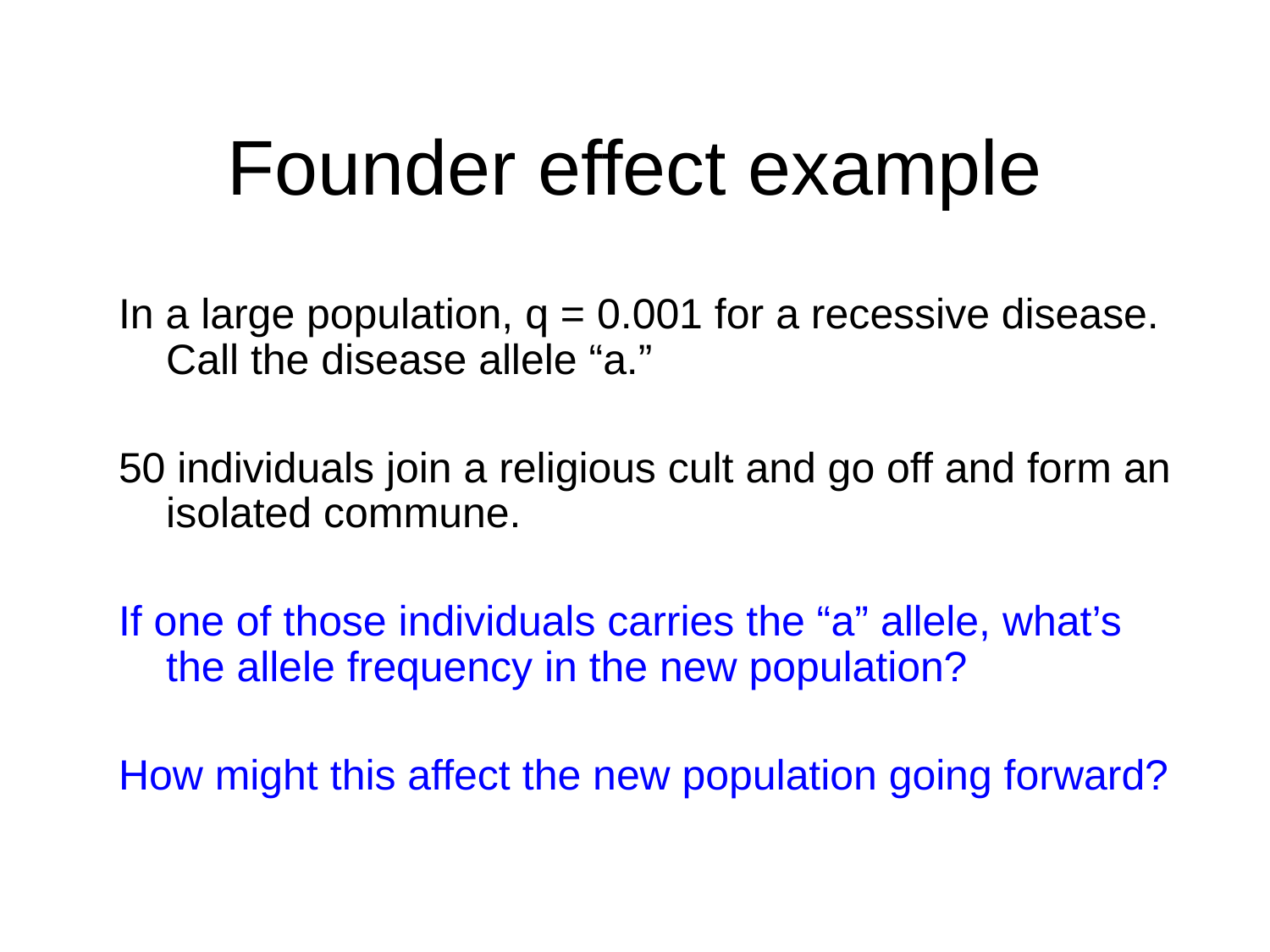

# Founder effect example
In a large population, q = 0.001 for a recessive disease. Call the disease allele “a.”

50 individuals join a religious cult and go off and form an isolated commune.

If one of those individuals carries the “a” allele, what’s the allele frequency in the new population?

How might this affect the new population going forward?